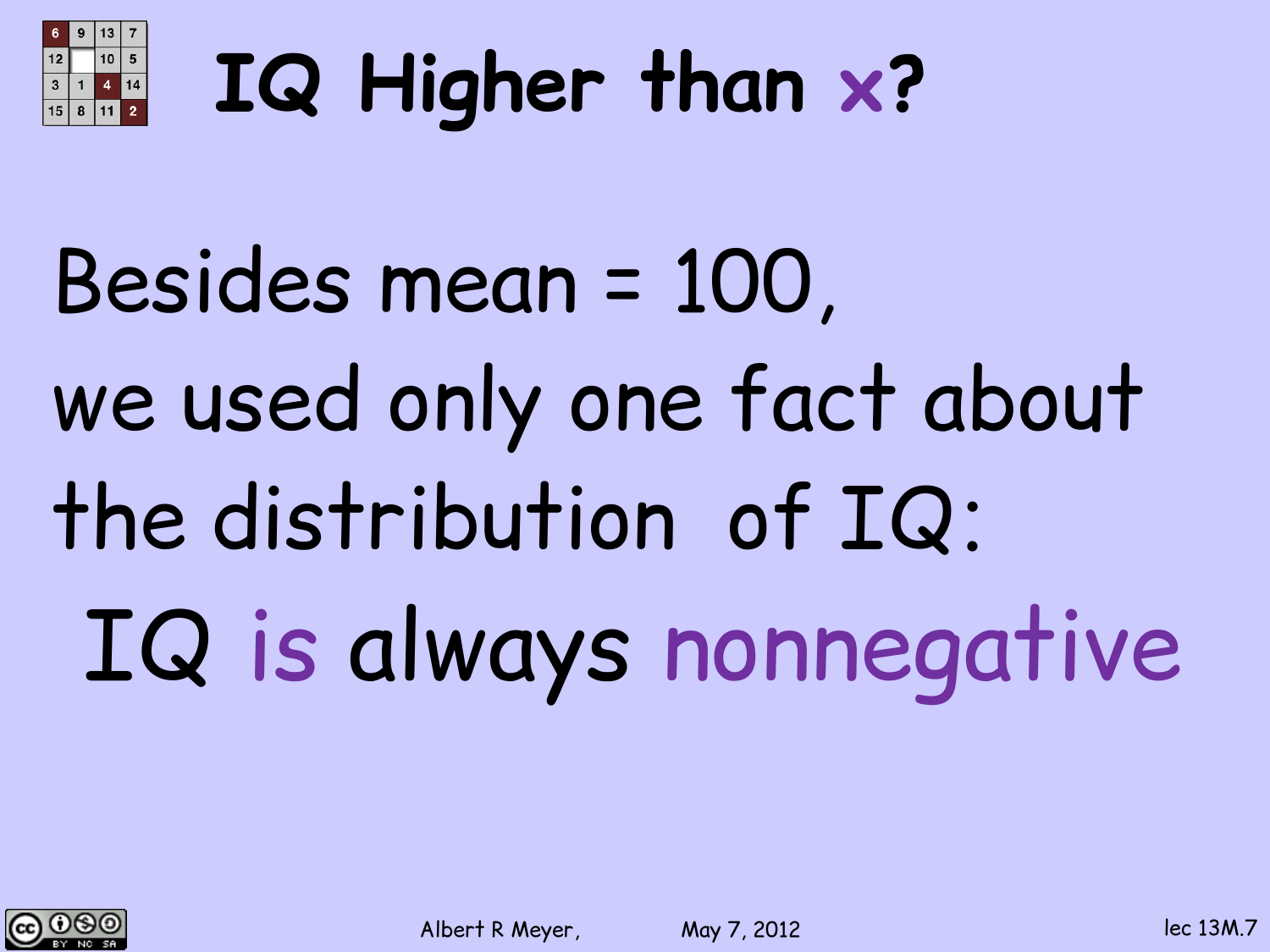

# IQ Higher than x?
Besides mean = 100,
we used only one fact about
the distribution  of IQ:
IQ is always nonnegative